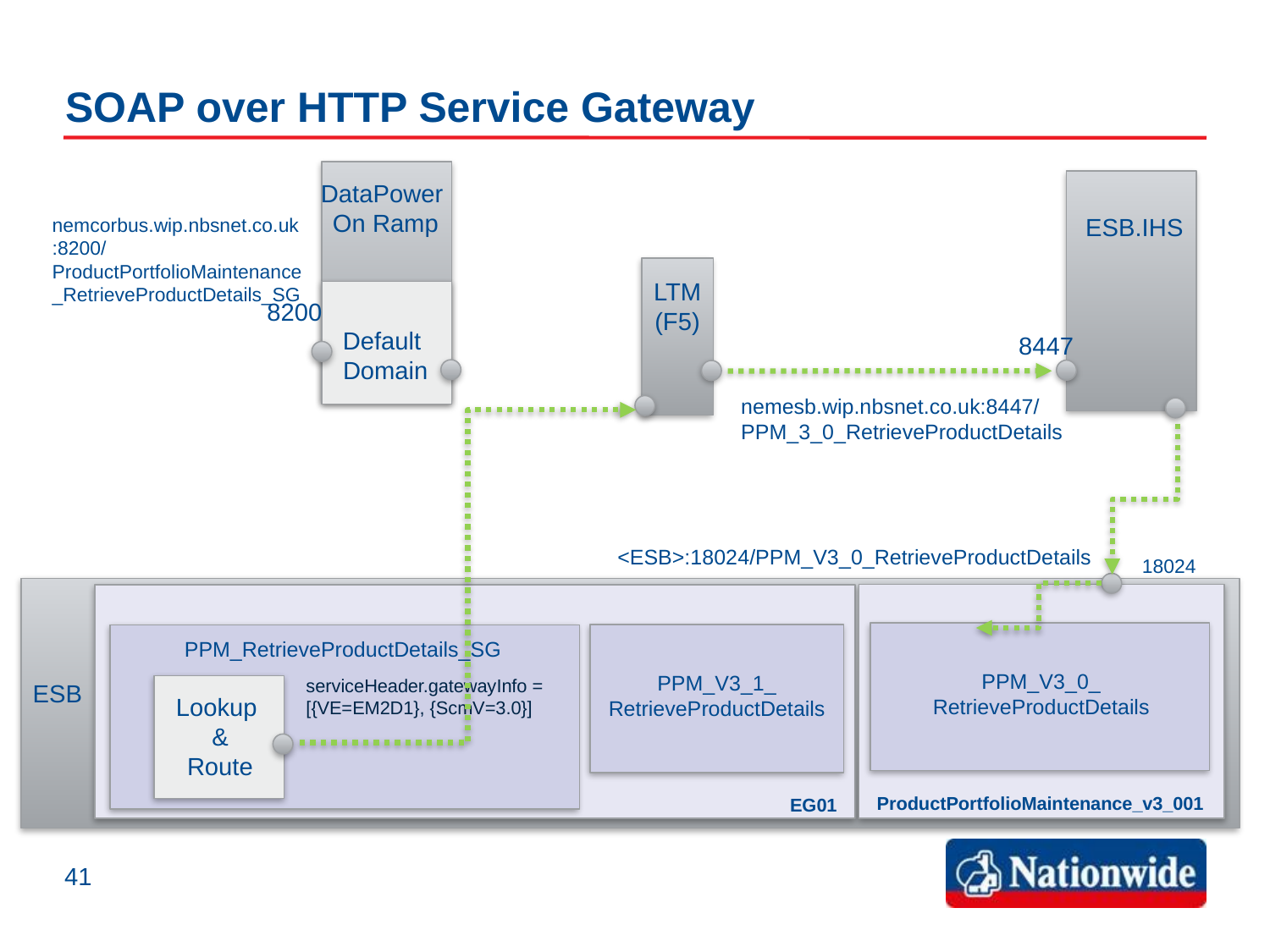

#
SOAP over HTTP Service Gateway

DataPower
On Ramp

8200
Default
Domain
ESB.IHS

8447
nemcorbus.wip.nbsnet.co.uk:8200/ProductPortfolioMaintenance_RetrieveProductDetails_SG

LTM
(F5)

nemesb.wip.nbsnet.co.uk:8447/
PPM_3_0_RetrieveProductDetails

<ESB>:18024/PPM_V3_0_RetrieveProductDetails
18024

PPM_RetrieveProductDetails_SG
PPM_V3_0_
RetrieveProductDetails
PPM_V3_1_
RetrieveProductDetails
serviceHeader.gatewayInfo = [{VE=EM2D1}, {ScmV=3.0}]
ESB

Lookup
&
Route

EG01
ProductPortfolioMaintenance_v3_001
41